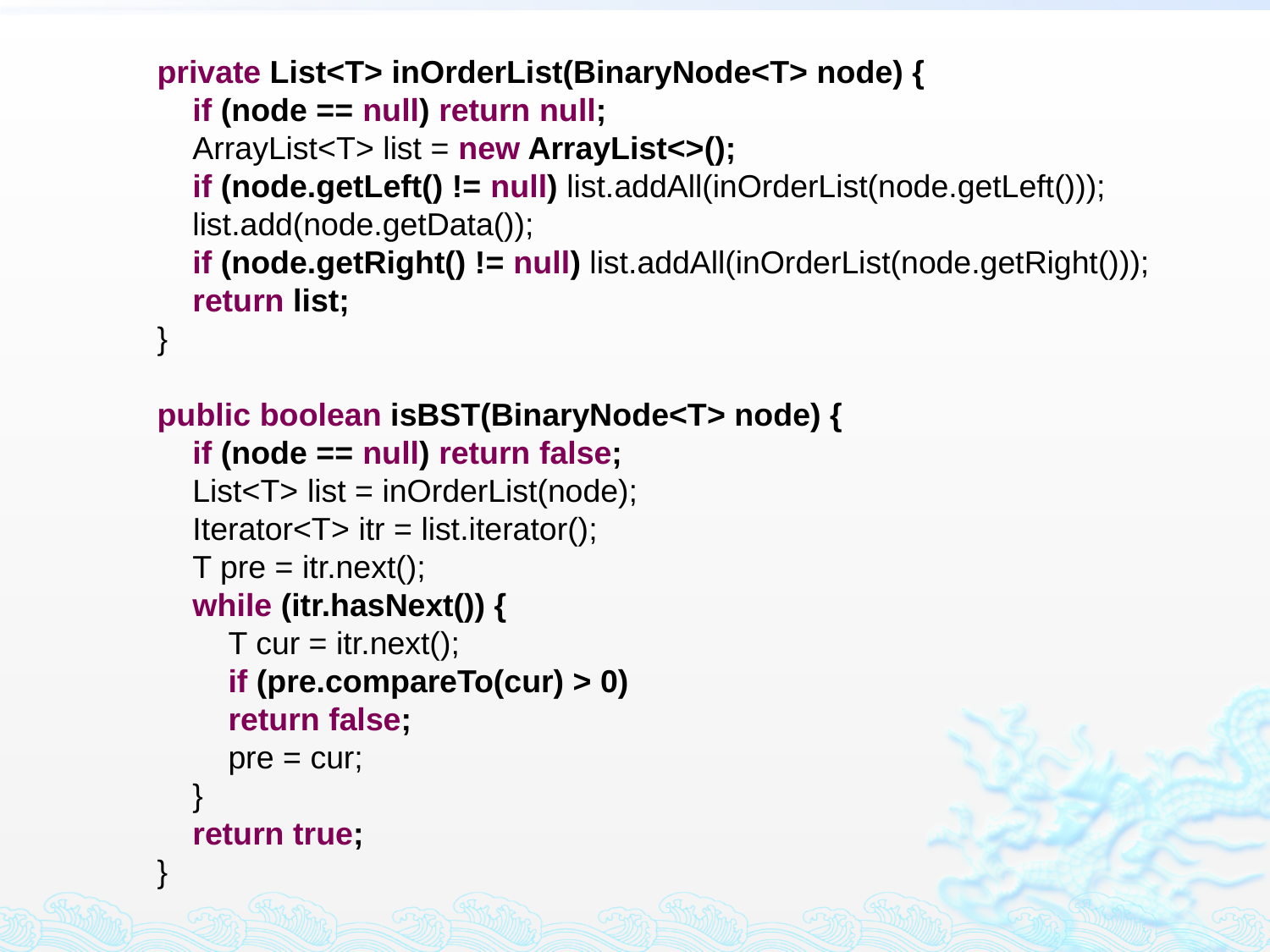

private List<T> inOrderList(BinaryNode<T> node) {
    if (node == null) return null;
    ArrayList<T> list = new ArrayList<>();
    if (node.getLeft() != null) list.addAll(inOrderList(node.getLeft()));
    list.add(node.getData());
    if (node.getRight() != null) list.addAll(inOrderList(node.getRight()));
    return list;
}

public boolean isBST(BinaryNode<T> node) {
    if (node == null) return false;
    List<T> list = inOrderList(node);
    Iterator<T> itr = list.iterator();
    T pre = itr.next();
    while (itr.hasNext()) {
        T cur = itr.next();
        if (pre.compareTo(cur) > 0)
        return false;
        pre = cur;
    }
    return true;
}